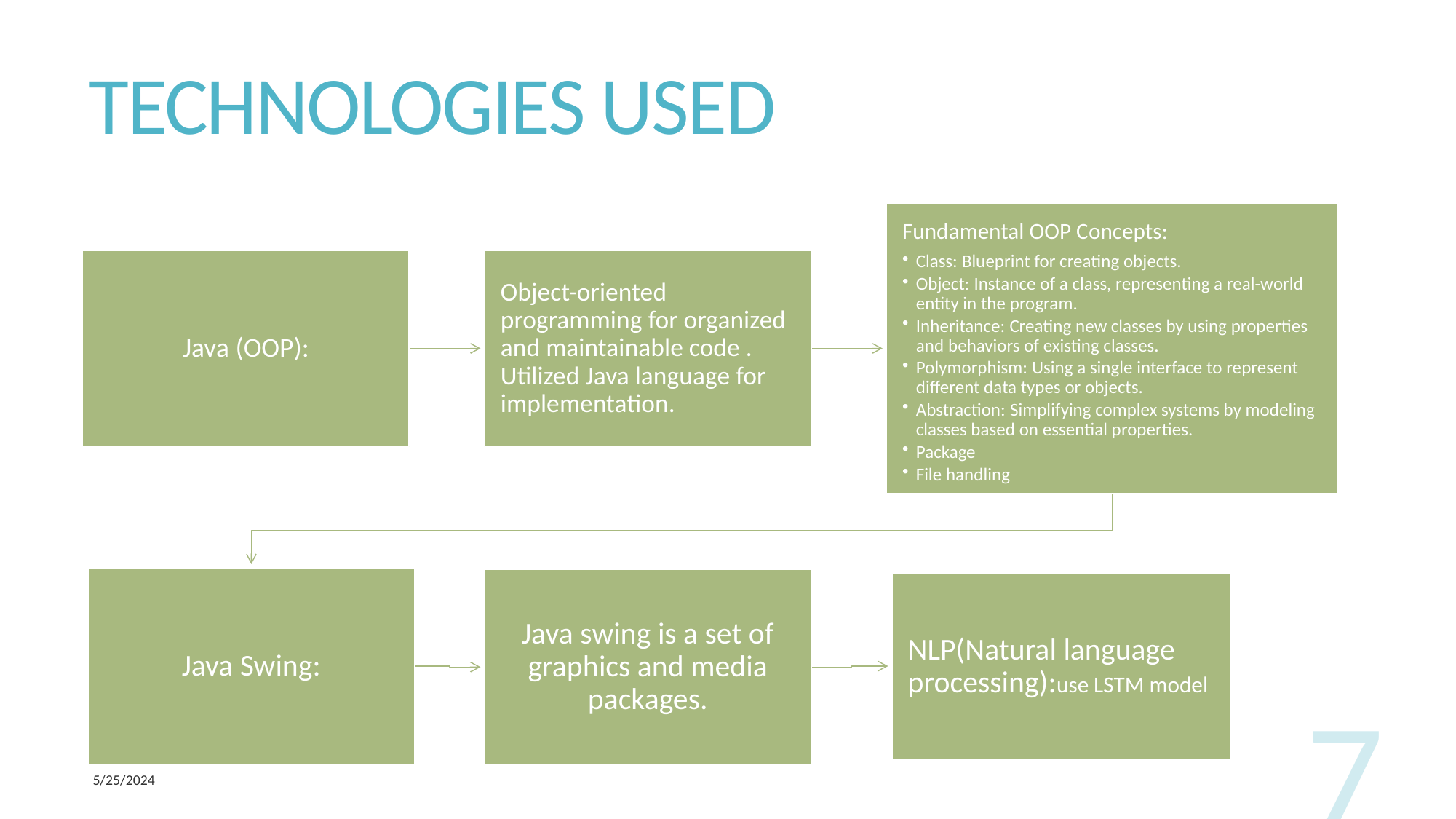

# TECHNOLOGIES USED

Java (OOP):

Object-oriented programming for organized and maintainable code . Utilized Java language for implementation.

Fundamental OOP Concepts:
Class: Blueprint for creating objects.
Object: Instance of a class, representing a real-world entity in the program.
Inheritance: Creating new classes by using properties and behaviors of existing classes.
Polymorphism: Using a single interface to represent different data types or objects.
Abstraction: Simplifying complex systems by modeling classes based on essential properties.
Package
File handling

Java Swing:

Java swing is a set of graphics and media packages.
NLP(Natural language processing):use LSTM model
7
5/25/2024